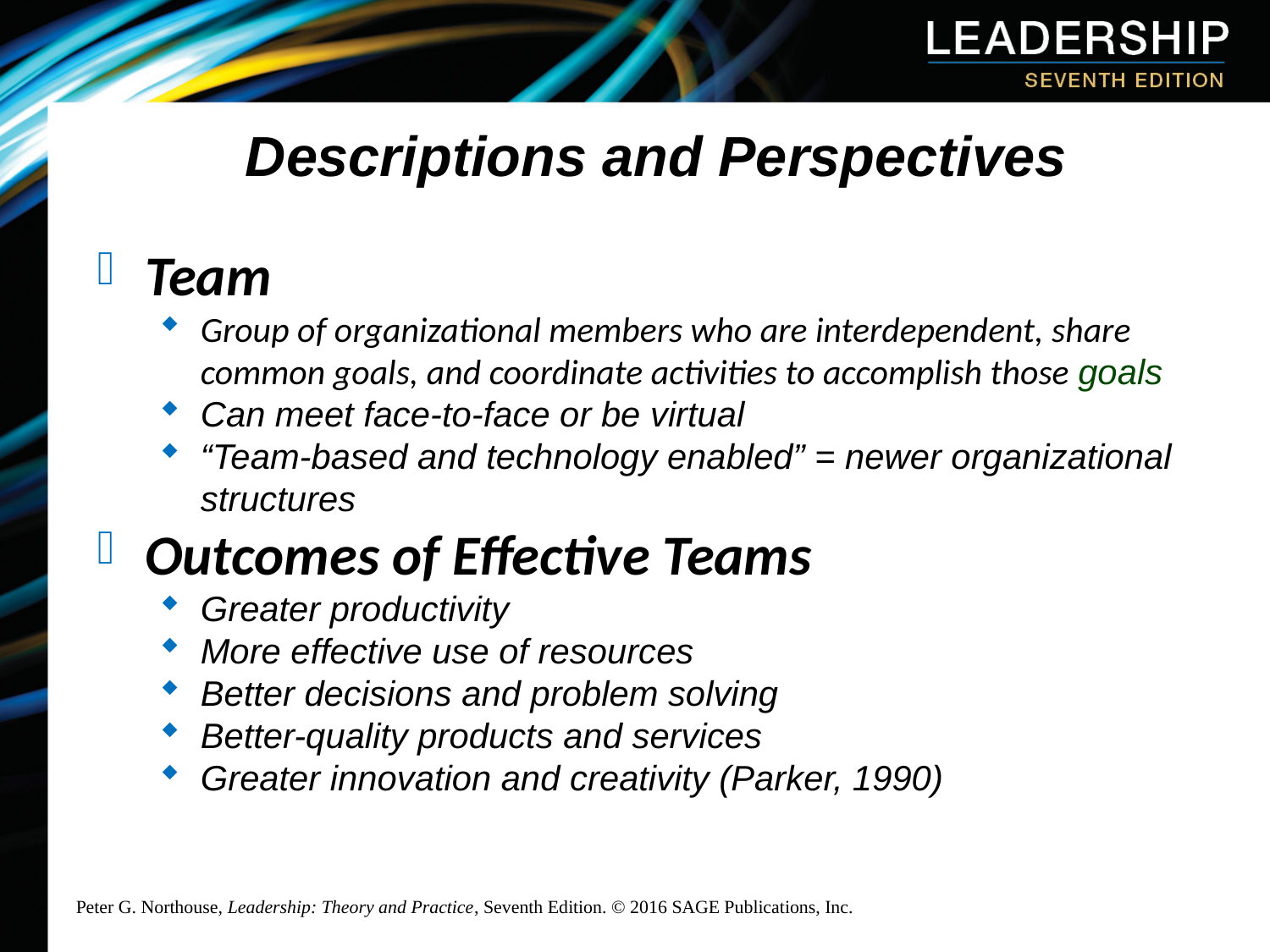

# Descriptions and Perspectives
Team
Group of organizational members who are interdependent, share common goals, and coordinate activities to accomplish those goals
Can meet face-to-face or be virtual
“Team-based and technology enabled” = newer organizational structures
Outcomes of Effective Teams
Greater productivity
More effective use of resources
Better decisions and problem solving
Better-quality products and services
Greater innovation and creativity (Parker, 1990)
Peter G. Northouse, Leadership: Theory and Practice, Seventh Edition. © 2016 SAGE Publications, Inc.